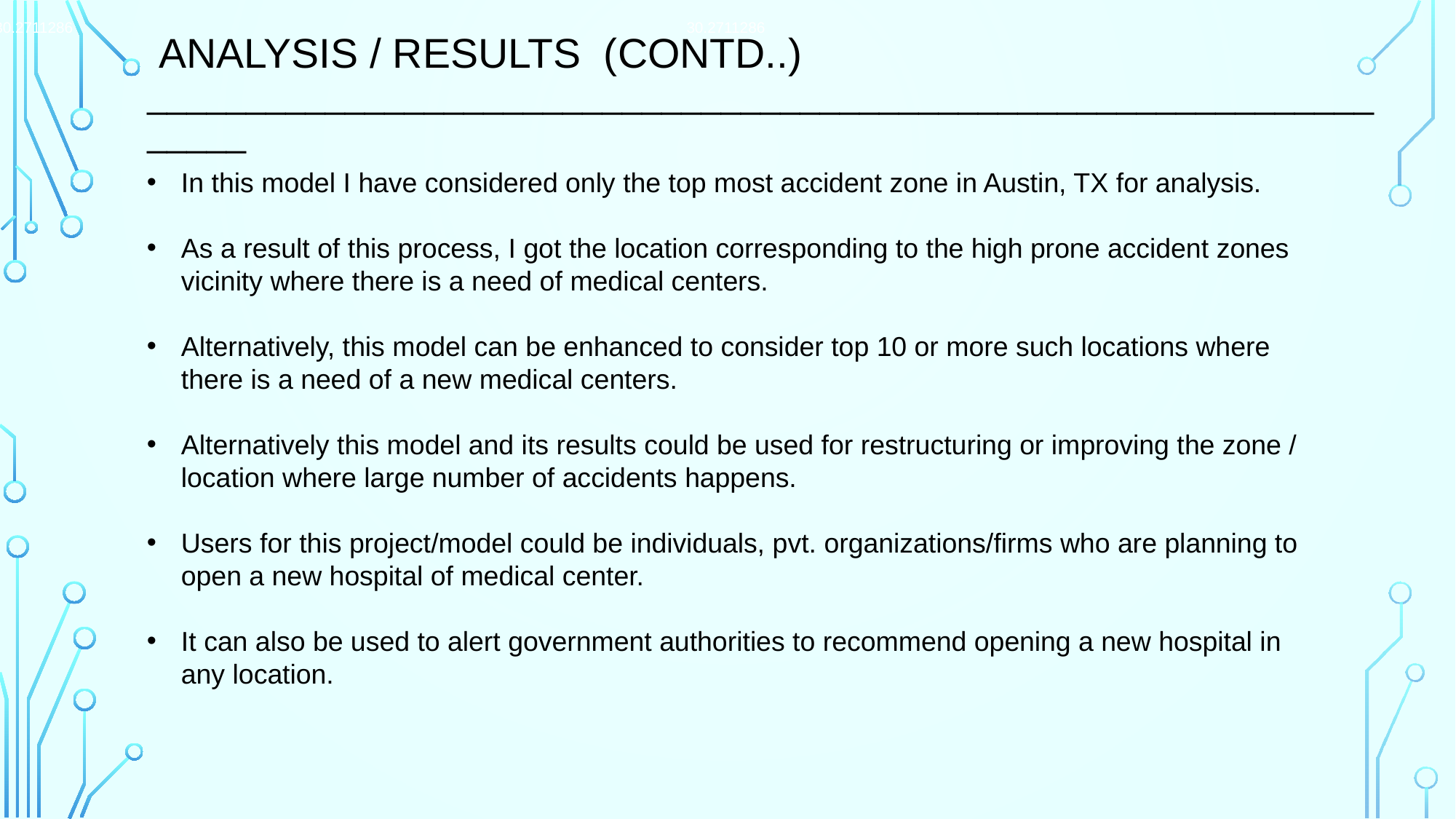

30.2711286
30.2711286
# analysis / results  (ConTD..) ___________________________________________________________________

In this model I have considered only the top most accident zone in Austin, TX for analysis.

As a result of this process, I got the location corresponding to the high prone accident zones vicinity where there is a need of medical centers.

Alternatively, this model can be enhanced to consider top 10 or more such locations where there is a need of a new medical centers.

Alternatively this model and its results could be used for restructuring or improving the zone / location where large number of accidents happens.

Users for this project/model could be individuals, pvt. organizations/firms who are planning to open a new hospital of medical center.

It can also be used to alert government authorities to recommend opening a new hospital in any location.